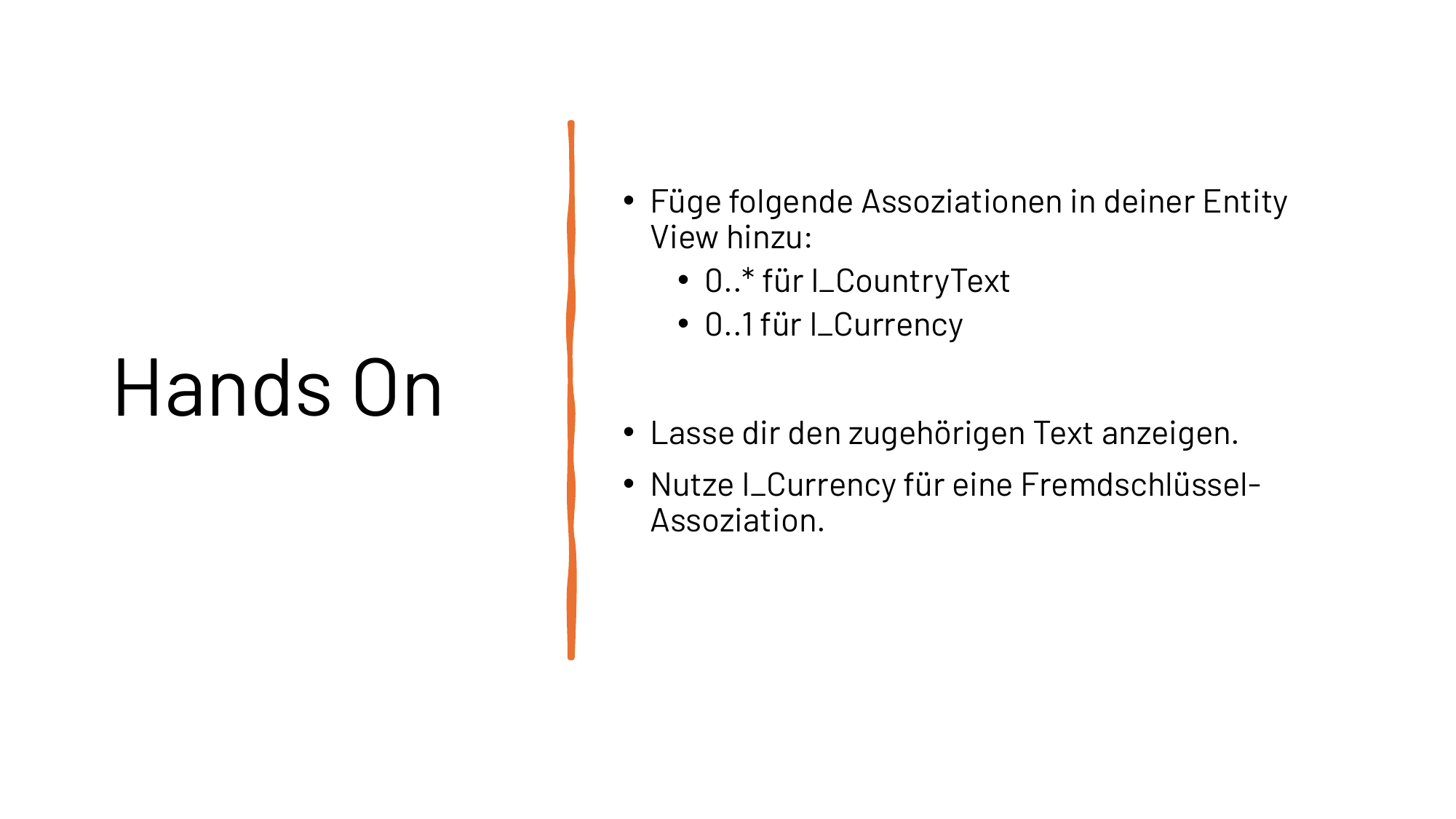

# Hands On
Füge folgende Assoziationen in deiner Entity View hinzu:
0..* für I_CountryText
0..1 für I_Currency

Lasse dir den zugehörigen Text anzeigen.
Nutze I_Currency für eine Fremdschlüssel-Assoziation.